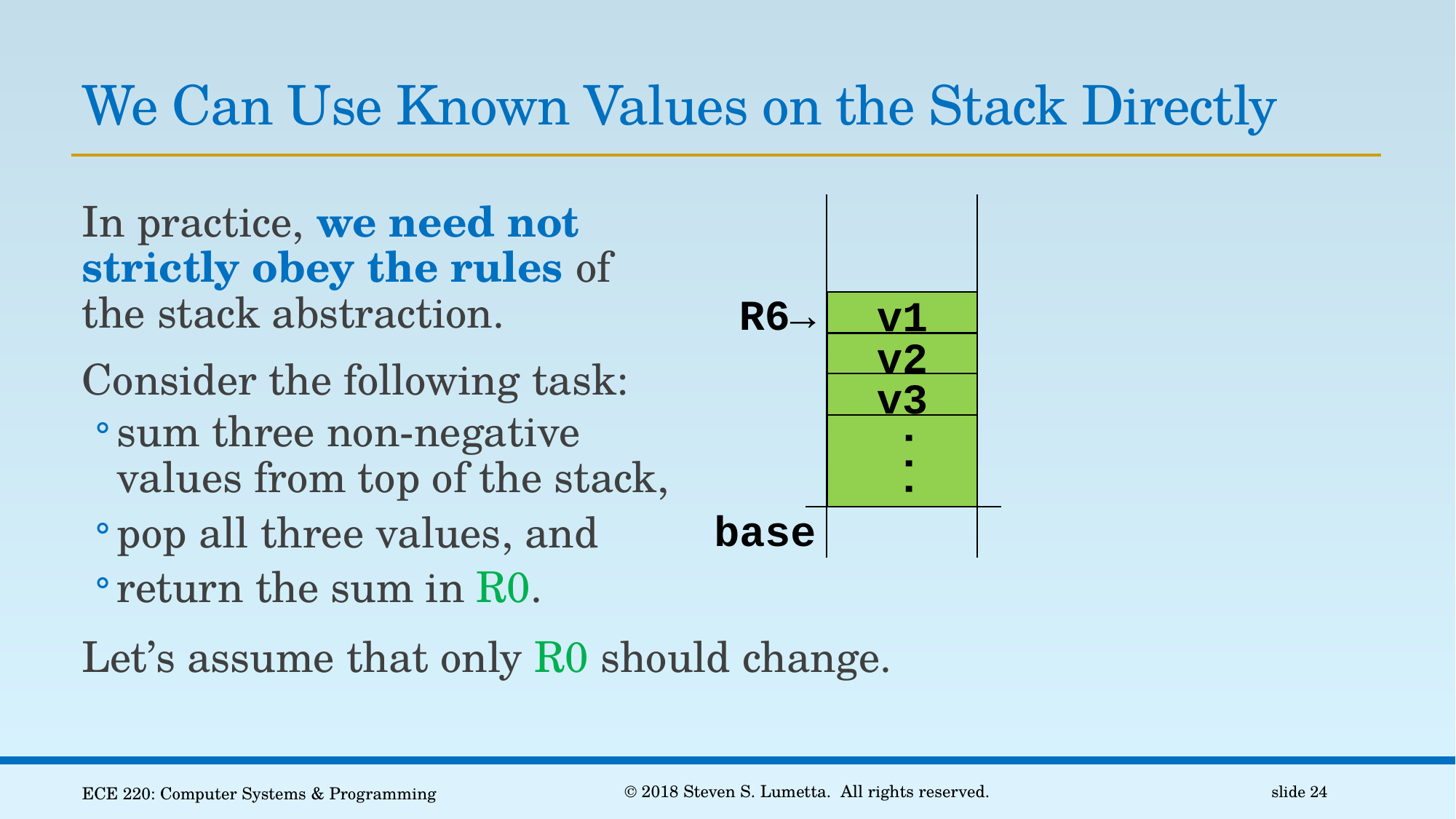

# We Can Use Known Values on the Stack Directly
In practice, we need not
strictly obey the rules of
the stack abstraction.
Consider the following task:
sum three non-negative
values from top of the stack,
pop all three values, and
return the sum in R0.
Let’s assume that only R0 should change.
R6→
...
base
v1

v2

v3

ECE 220: Computer Systems & Programming
© 2018 Steven S. Lumetta.  All rights reserved.
slide 24